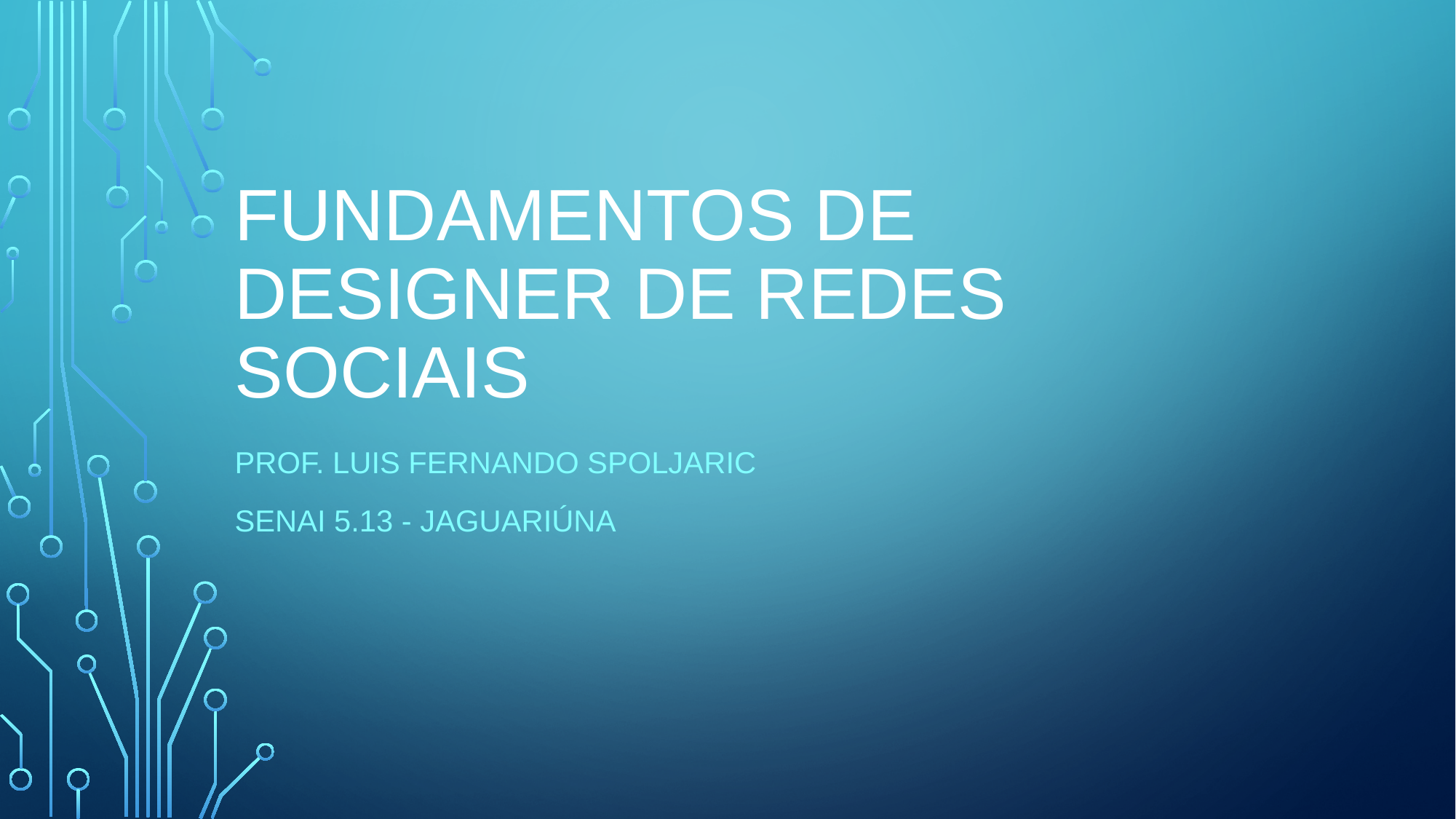

# Fundamentos de Designer de Redes sociais
Prof. Luis Fernando Spoljaric
Senai 5.13 - jaguariúna